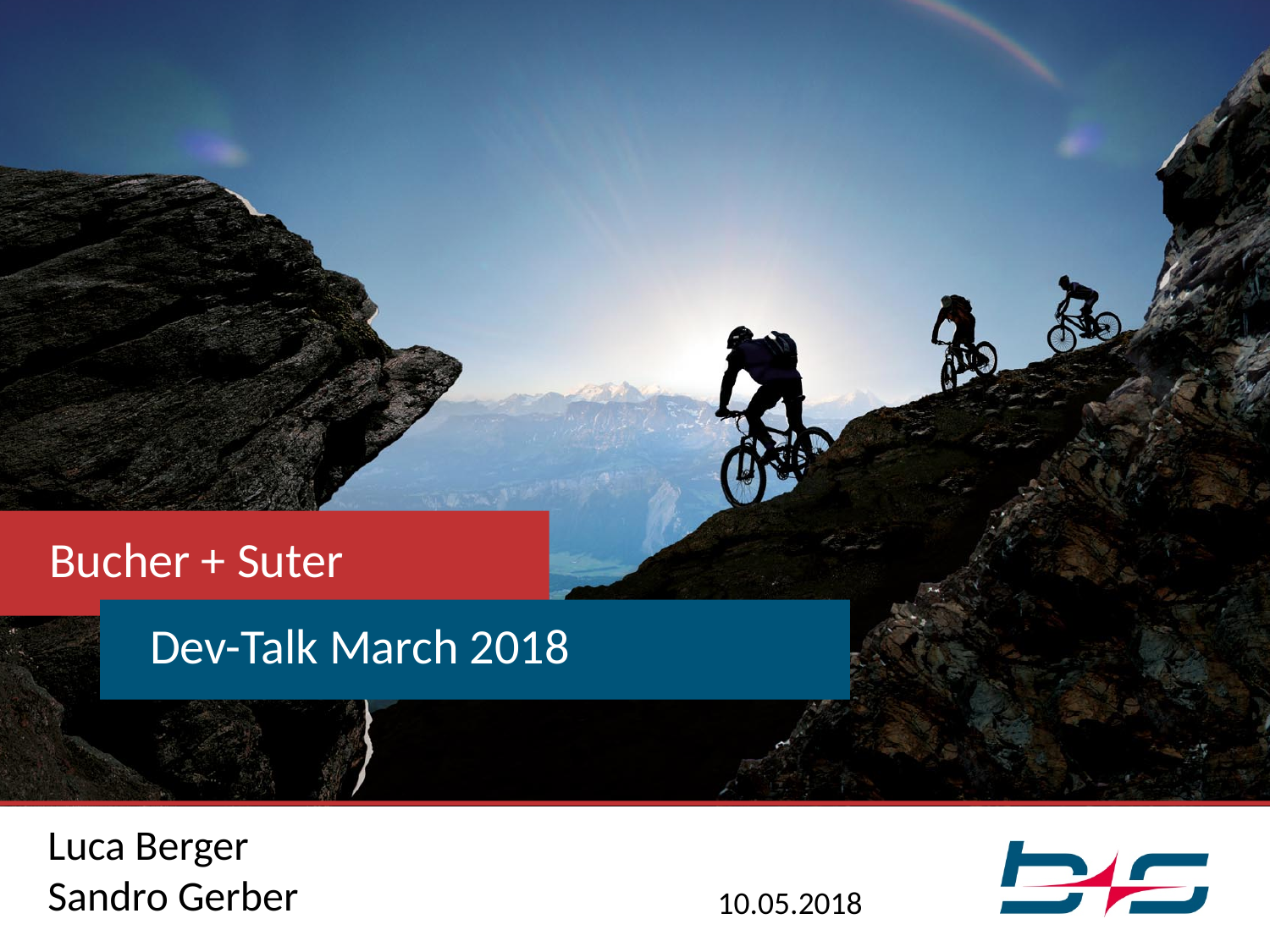

Bucher + Suter
# Dev-Talk March 2018
Luca Berger
Sandro Gerber
10.05.2018